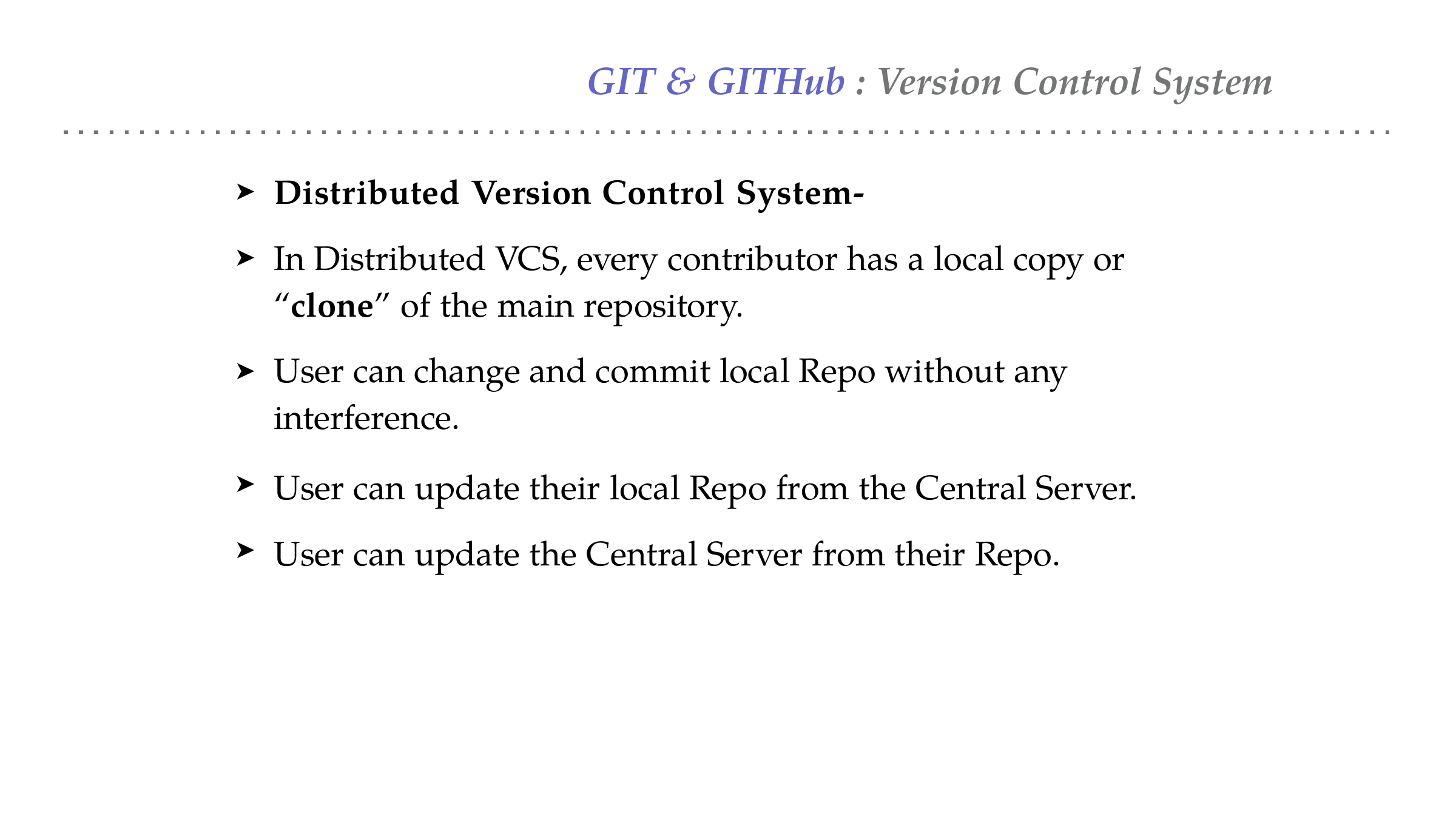

# GIT & GITHub : Version Control System
Distributed Version Control System-
In Distributed VCS, every contributor has a local copy or “clone” of the main repository.
User can change and commit local Repo without any interference.
User can update their local Repo from the Central Server. User can update the Central Server from their Repo.
➤
➤
➤
➤
➤